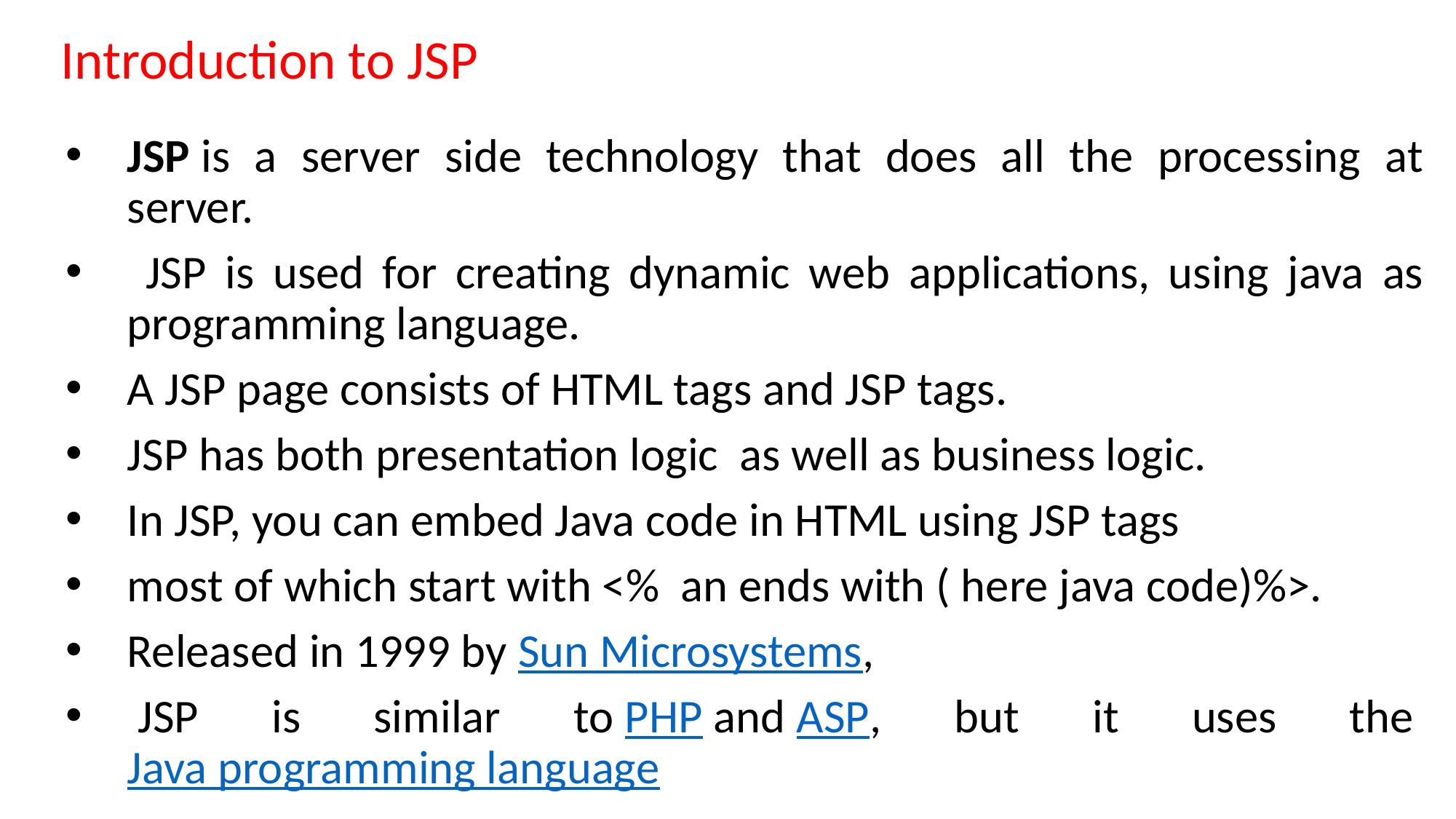

# Introduction to JSP

JSP is a server side technology that does all the processing at server.
 JSP is used for creating dynamic web applications, using java as programming language.
A JSP page consists of HTML tags and JSP tags.
JSP has both presentation logic  as well as business logic.
In JSP, you can embed Java code in HTML using JSP tags
most of which start with <%  an ends with ( here java code)%>.
Released in 1999 by Sun Microsystems,
 JSP is similar to PHP and ASP, but it uses the Java programming language